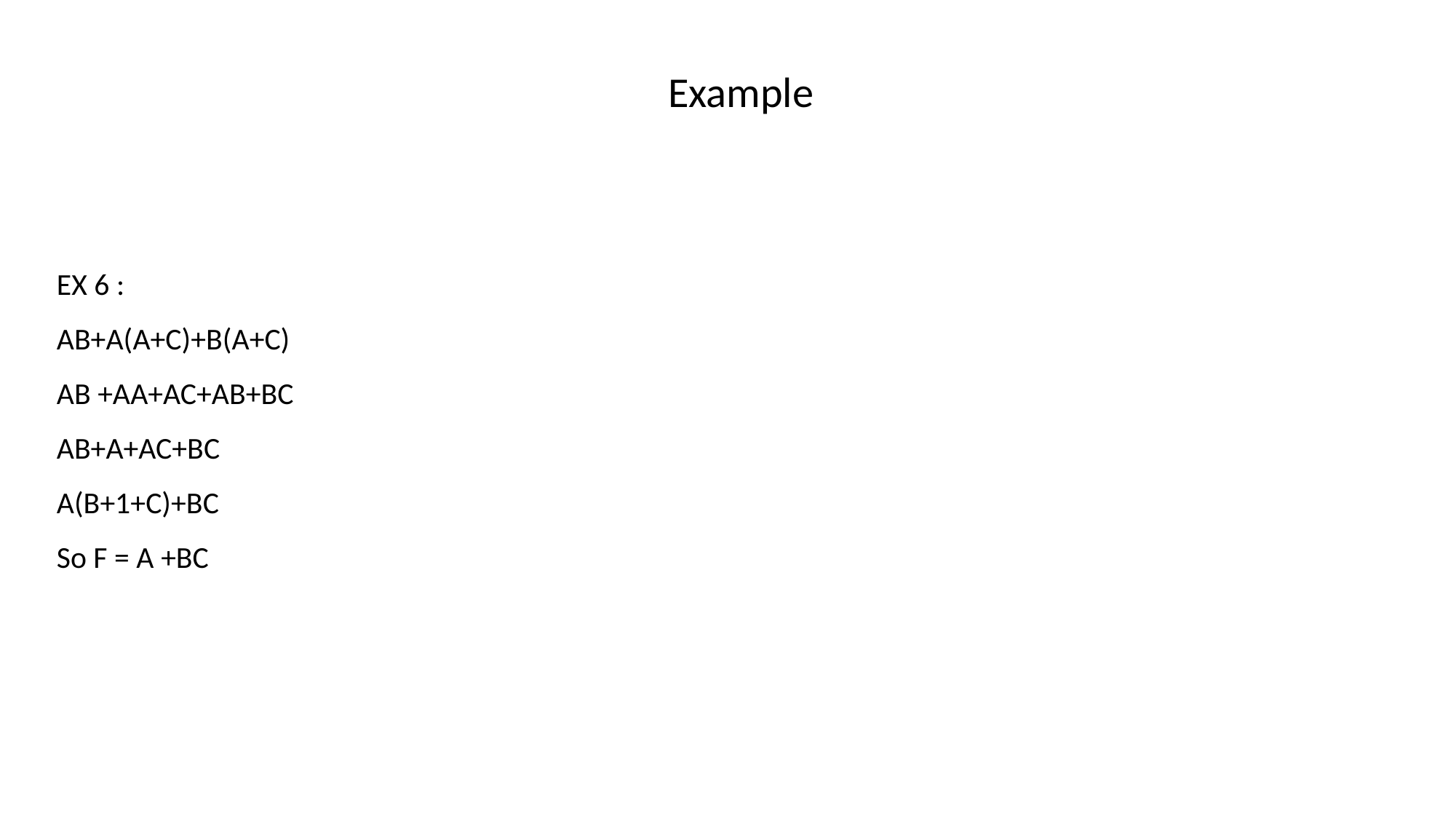

Example
EX 6 :
AB+A(A+C)+B(A+C)
AB +AA+AC+AB+BC
AB+A+AC+BC
A(B+1+C)+BC
So F = A +BC